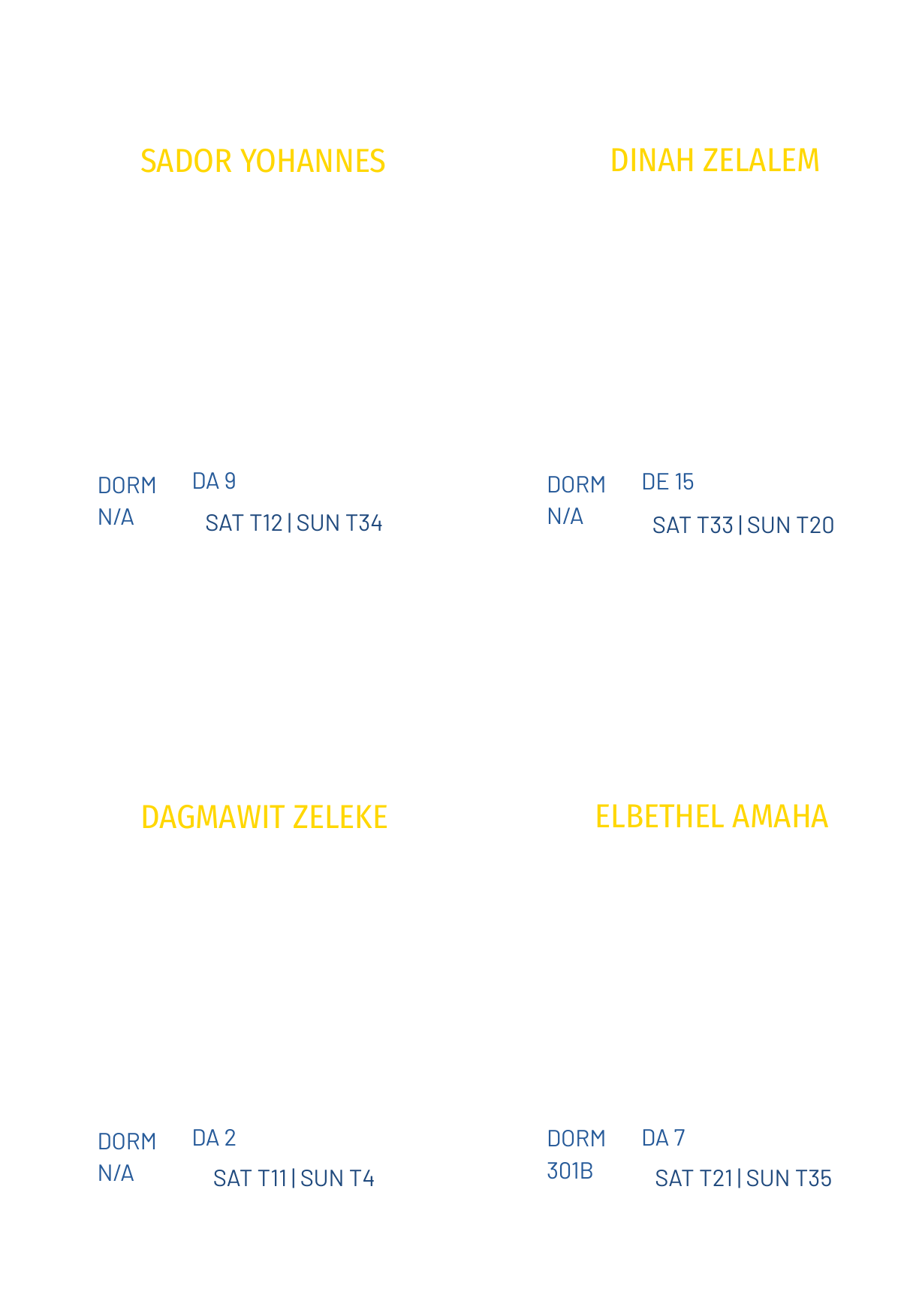

DINAH ZELALEM
SADOR YOHANNES
NEW
ATLANTA CAMPUS MINISTRY
PARTICIPANT
PARTICIPANT
DA 9
DE 15
DORM
DORM
N/A
N/A
SAT T12 | SUN T34
SAT T33 | SUN T20
ELBETHEL AMAHA
DAGMAWIT ZELEKE
VIRTUAL CAMPUS MINISTRY (VCM)
GRADUATED FROM CAMPUS MINISTRY
PARTICIPANT
PARTICIPANT
DA 2
DA 7
DORM
DORM
301B
N/A
SAT T11 | SUN T4
SAT T21 | SUN T35